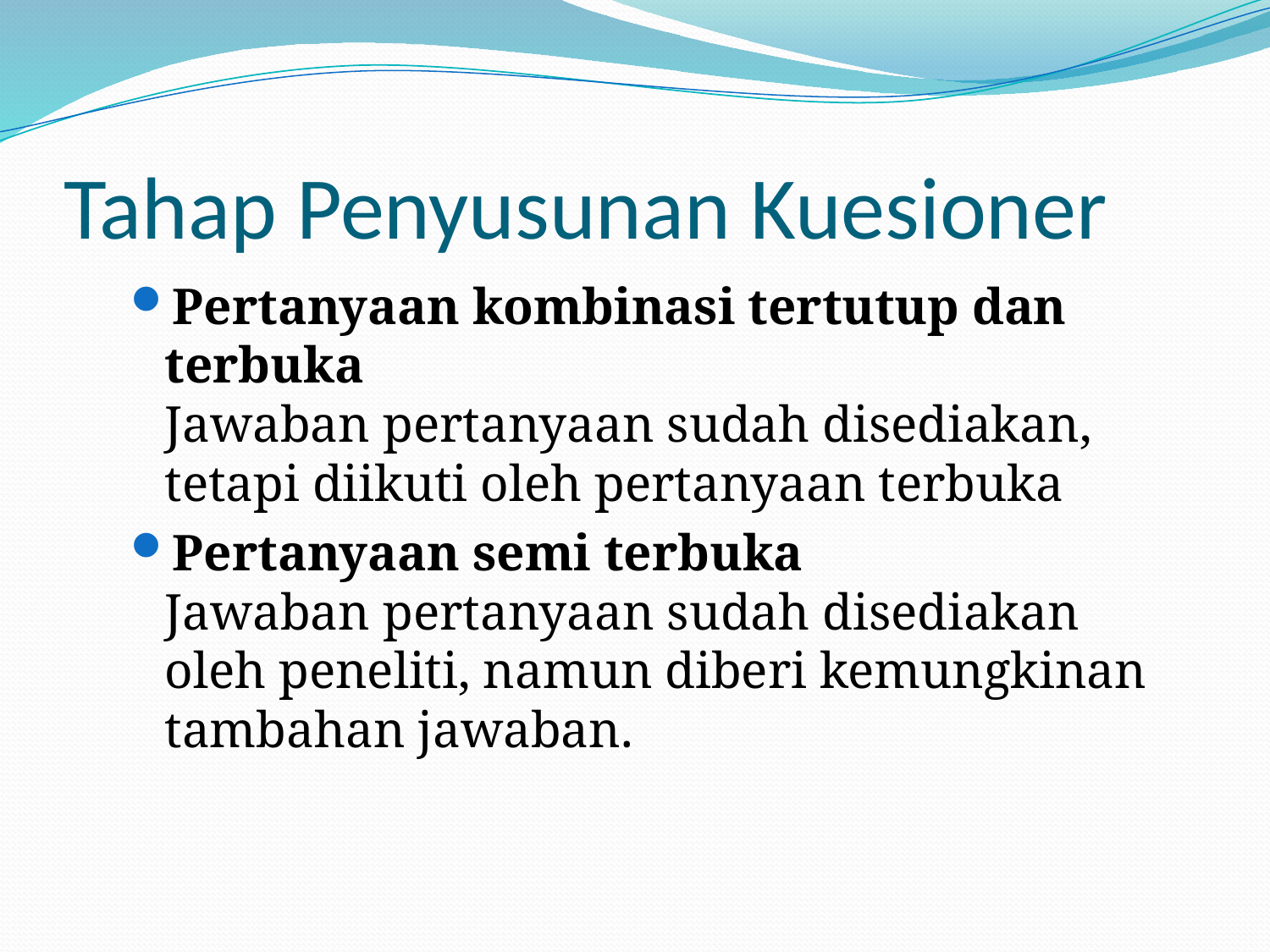

# Tahap Penyusunan Kuesioner
Pertanyaan kombinasi tertutup dan terbuka
Jawaban pertanyaan sudah disediakan, tetapi diikuti oleh pertanyaan terbuka
Pertanyaan semi terbuka
Jawaban pertanyaan sudah disediakan oleh peneliti, namun diberi kemungkinan tambahan jawaban.